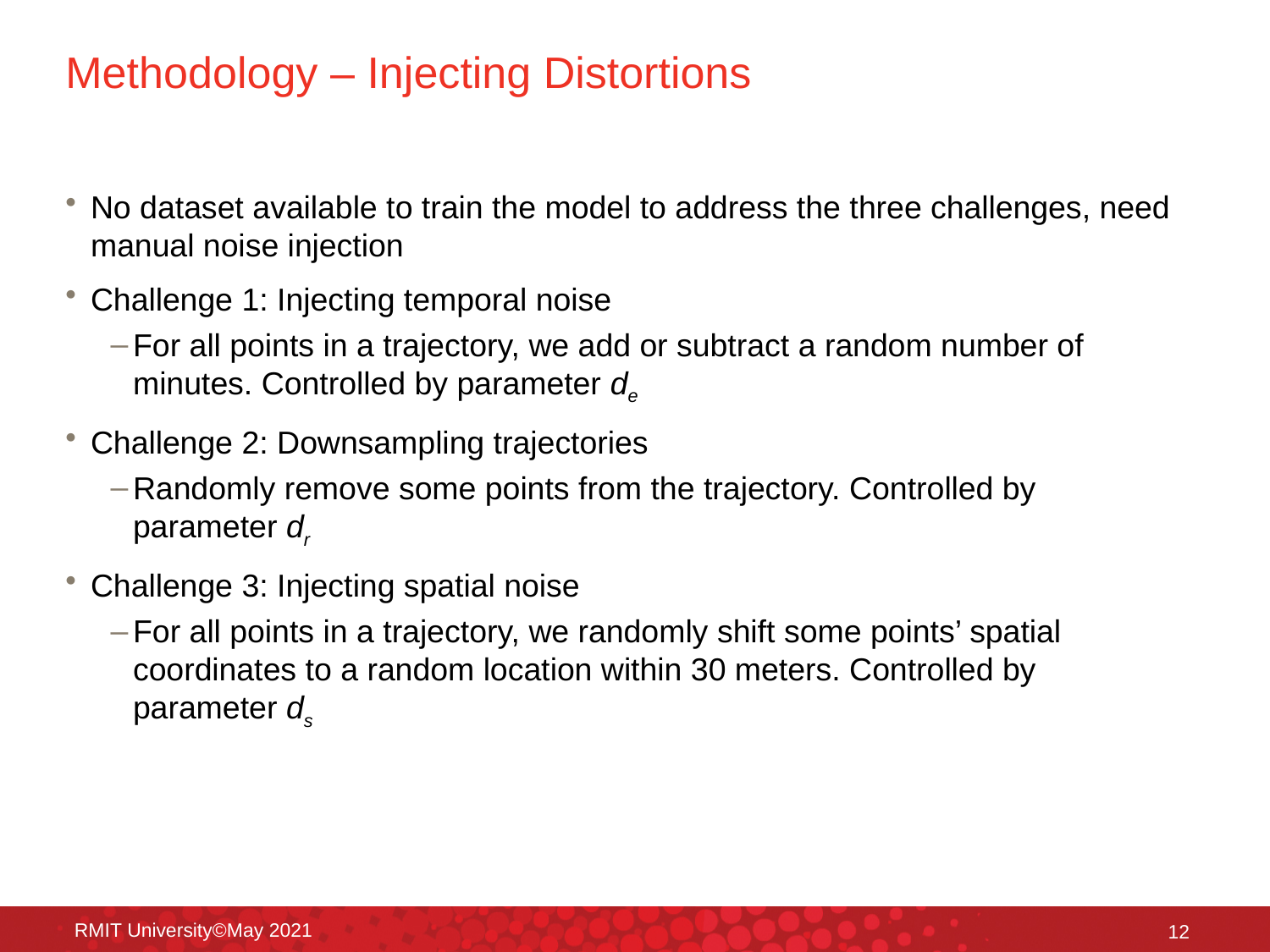

# Methodology – Injecting Distortions
No dataset available to train the model to address the three challenges, need manual noise injection
Challenge 1: Injecting temporal noise
For all points in a trajectory, we add or subtract a random number of minutes. Controlled by parameter de
Challenge 2: Downsampling trajectories
Randomly remove some points from the trajectory. Controlled by parameter dr
Challenge 3: Injecting spatial noise
For all points in a trajectory, we randomly shift some points’ spatial coordinates to a random location within 30 meters. Controlled by parameter ds

RMIT University©May 2021
12